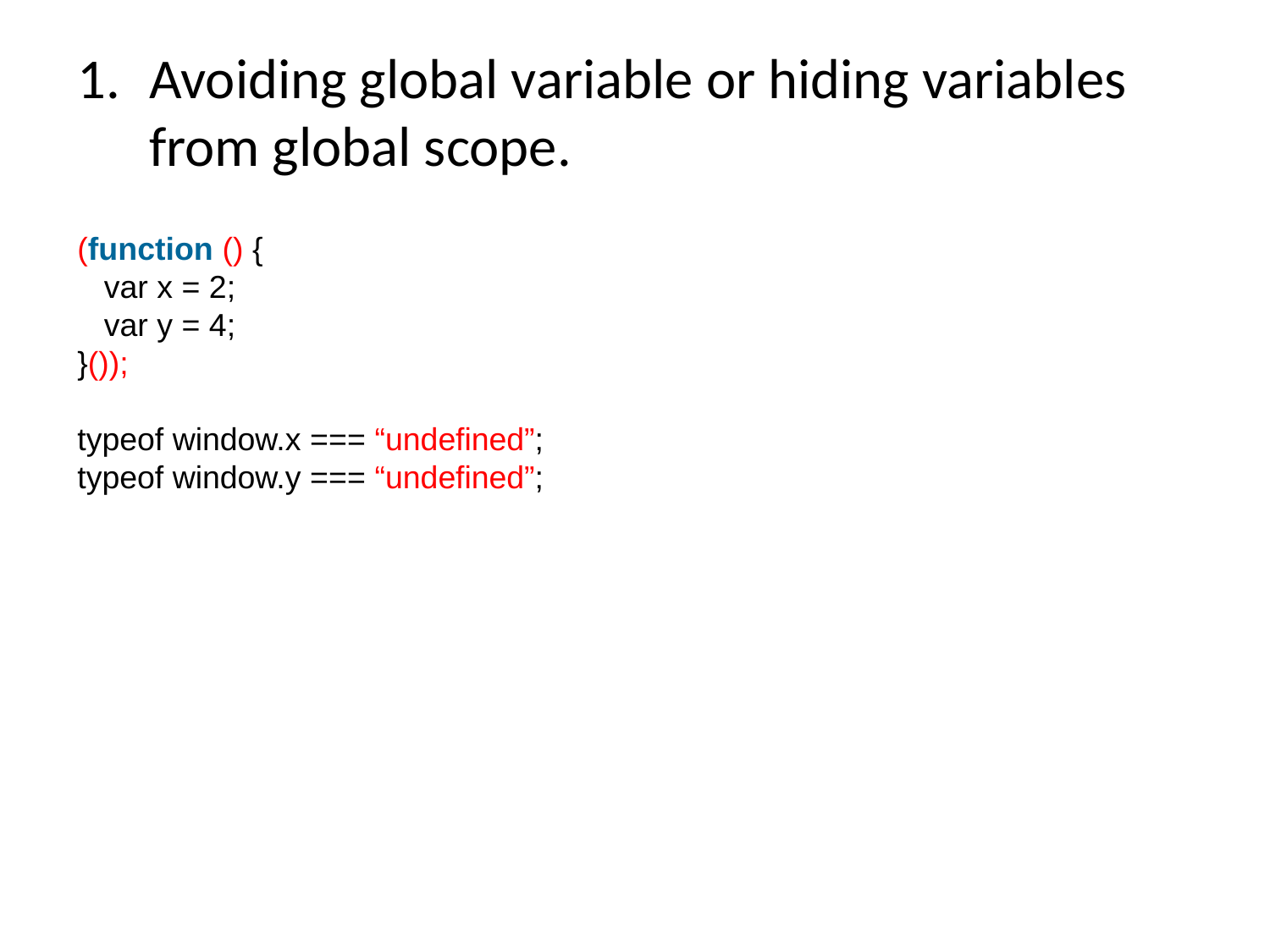

Avoiding global variable or hiding variables from global scope.

(function () {
   var x = 2;
   var y = 4;
}());

typeof window.x === “undefined”;
typeof window.y === “undefined”;